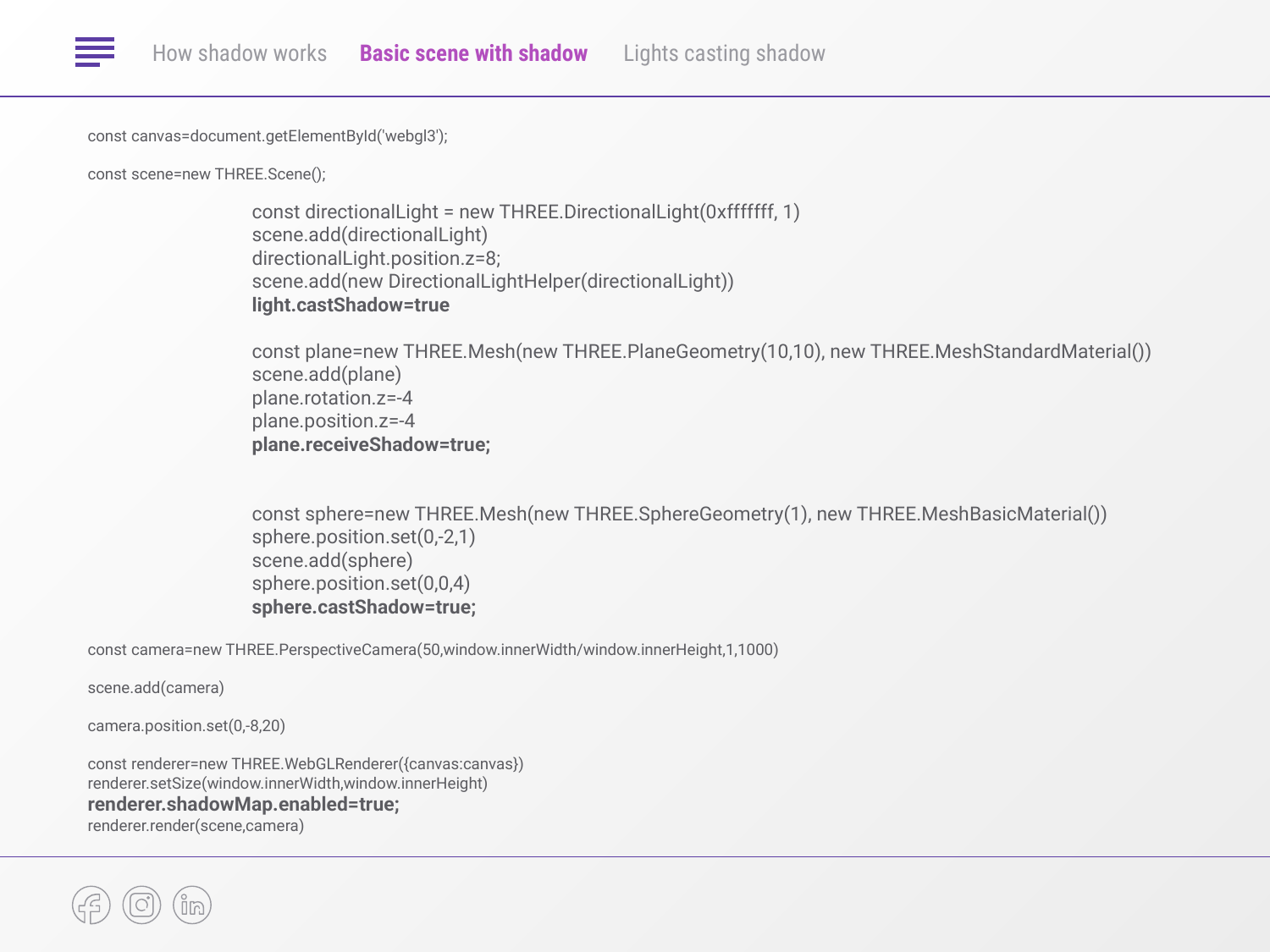

Lights casting shadow
How shadow works
Basic scene with shadow
const canvas=document.getElementById('webgl3');

const scene=new THREE.Scene();

const camera=new THREE.PerspectiveCamera(50,window.innerWidth/window.innerHeight,1,1000)

scene.add(camera)

camera.position.set(0,-8,20)

const renderer=new THREE.WebGLRenderer({canvas:canvas})
renderer.setSize(window.innerWidth,window.innerHeight)
renderer.shadowMap.enabled=true;
renderer.render(scene,camera)

const directionalLight = new THREE.DirectionalLight(0xfffffff, 1)
scene.add(directionalLight)
directionalLight.position.z=8;
scene.add(new DirectionalLightHelper(directionalLight))
light.castShadow=true

const plane=new THREE.Mesh(new THREE.PlaneGeometry(10,10), new THREE.MeshStandardMaterial())
scene.add(plane)
plane.rotation.z=-4
plane.position.z=-4
plane.receiveShadow=true;

const sphere=new THREE.Mesh(new THREE.SphereGeometry(1), new THREE.MeshBasicMaterial())
sphere.position.set(0,-2,1)
scene.add(sphere)
sphere.position.set(0,0,4)
sphere.castShadow=true;